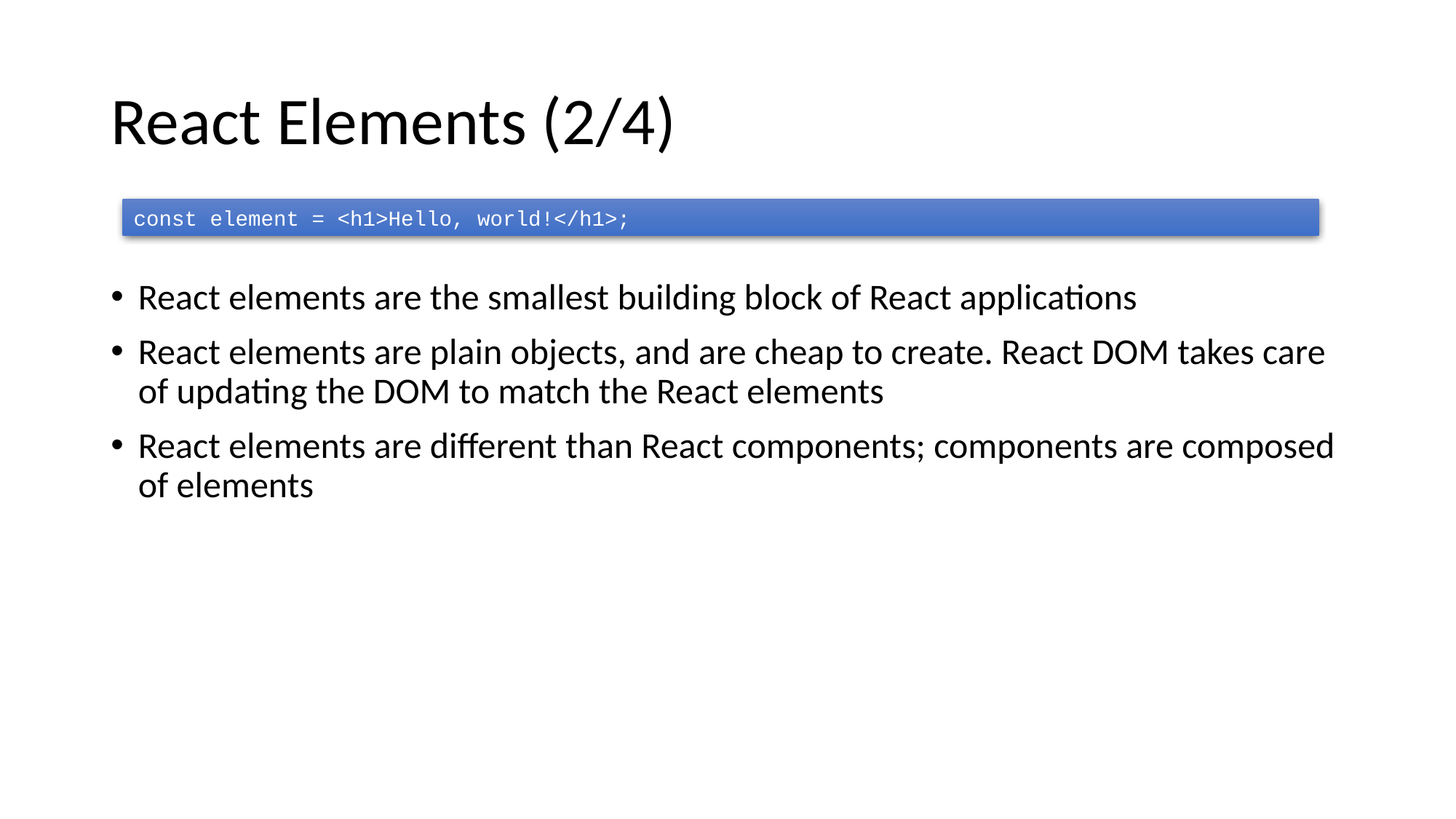

# React Elements (2/4)
const element = <h1>Hello, world!</h1>;
React elements are the smallest building block of React applications
React elements are plain objects, and are cheap to create. React DOM takes care of updating the DOM to match the React elements
React elements are different than React components; components are composed of elements